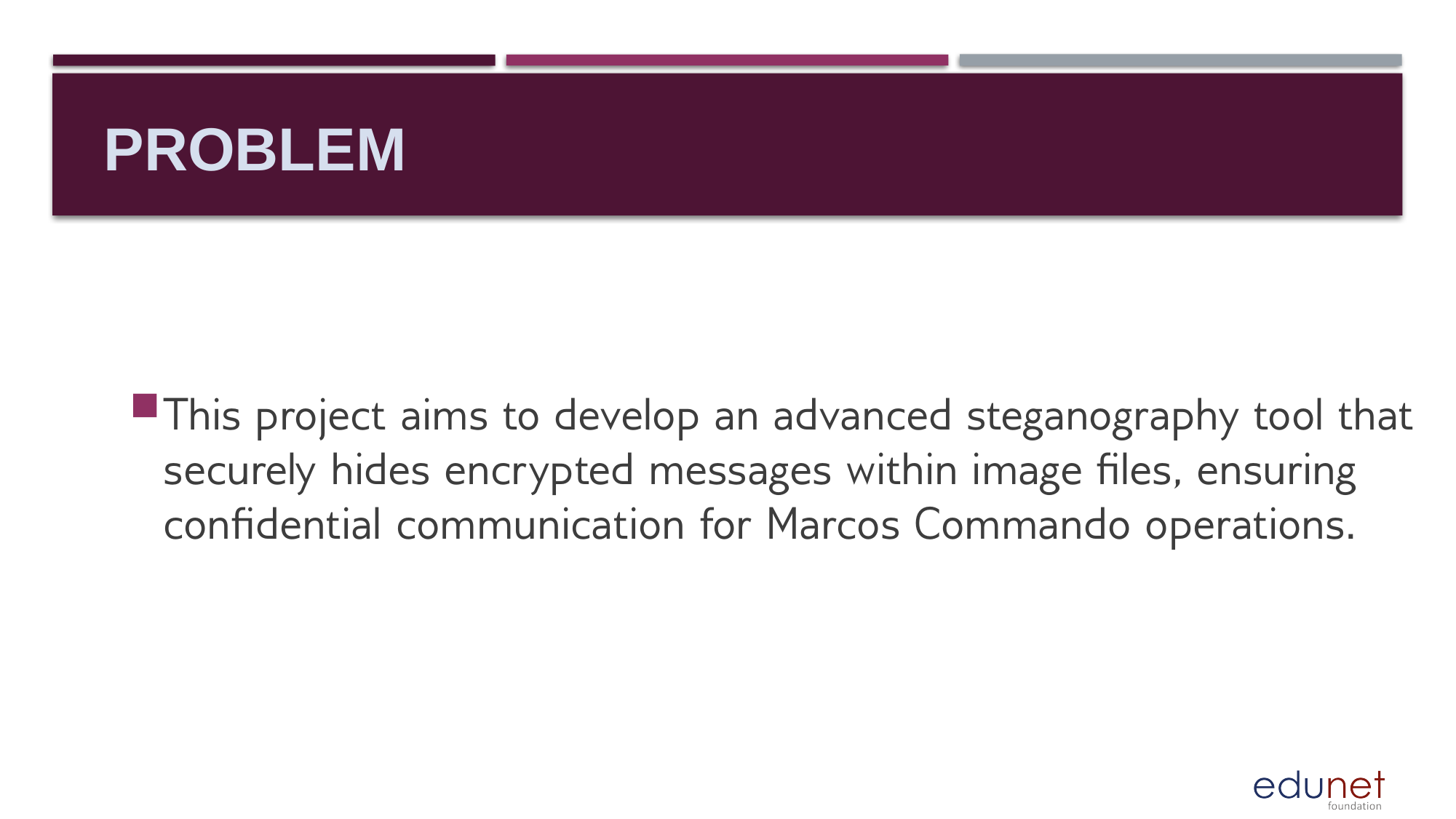

# Problem Statement
This project aims to develop an advanced steganography tool that securely hides encrypted messages within image files, ensuring confidential communication for Marcos Commando operations.